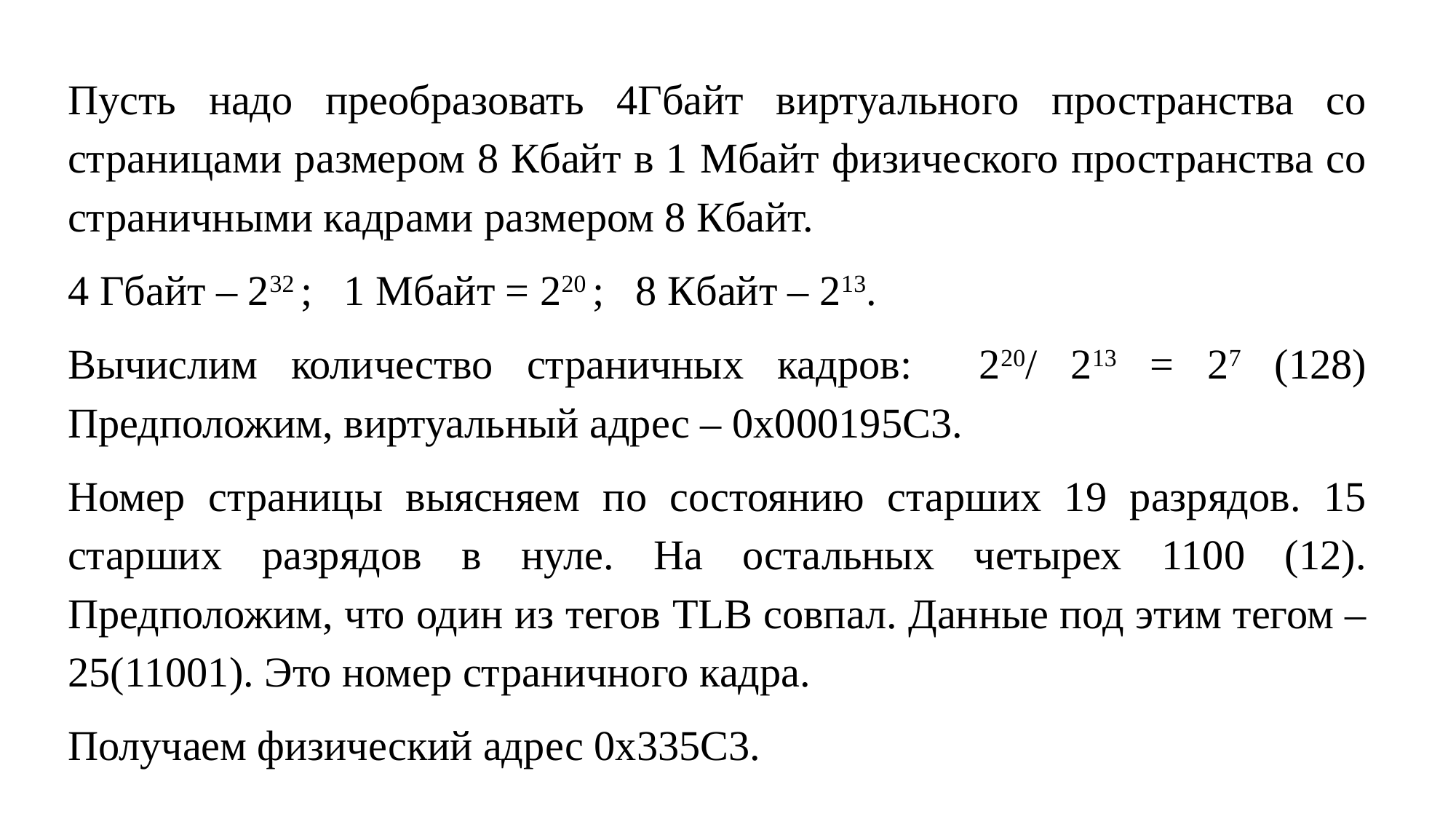

Пусть надо преобразовать 4Гбайт виртуального пространства со страницами размером 8 Кбайт в 1 Мбайт физического пространства со страничными кадрами размером 8 Кбайт.
4 Гбайт – 232 ;   1 Мбайт = 220 ;   8 Кбайт – 213.
Вычислим количество страничных кадров:  220/ 213 = 27 (128) Предположим, виртуальный адрес – 0х000195С3.
Номер страницы выясняем по состоянию старших 19 разрядов. 15 старших разрядов в нуле. На остальных четырех 1100 (12). Предположим, что один из тегов TLB совпал. Данные под этим тегом – 25(11001). Это номер страничного кадра.
Получаем физический адрес 0х335С3.